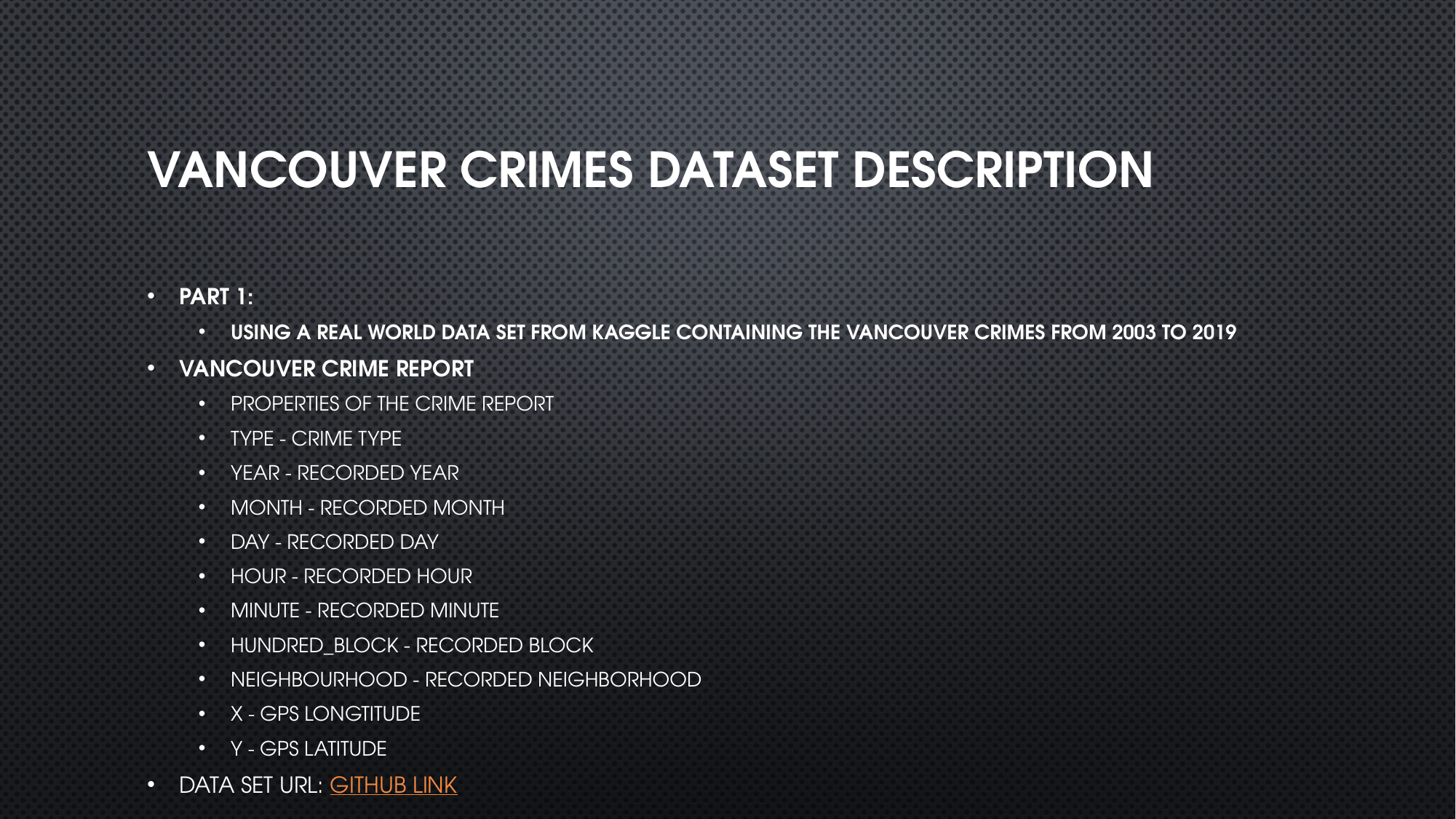

# Vancouver Crimes Dataset Description
Part 1:
Using a real world data set from Kaggle containing the Vancouver Crimes from 2003 to 2019
Vancouver Crime Report
Properties of the Crime Report
TYPE - Crime type
YEAR - Recorded year
MONTH - Recorded month
DAY - Recorded day
HOUR - Recorded hour
MINUTE - Recorded minute
HUNDRED_BLOCK - Recorded block
NEIGHBOURHOOD - Recorded neighborhood
X - GPS longtitude
Y - GPS latitude
Data set URL: GitHub link